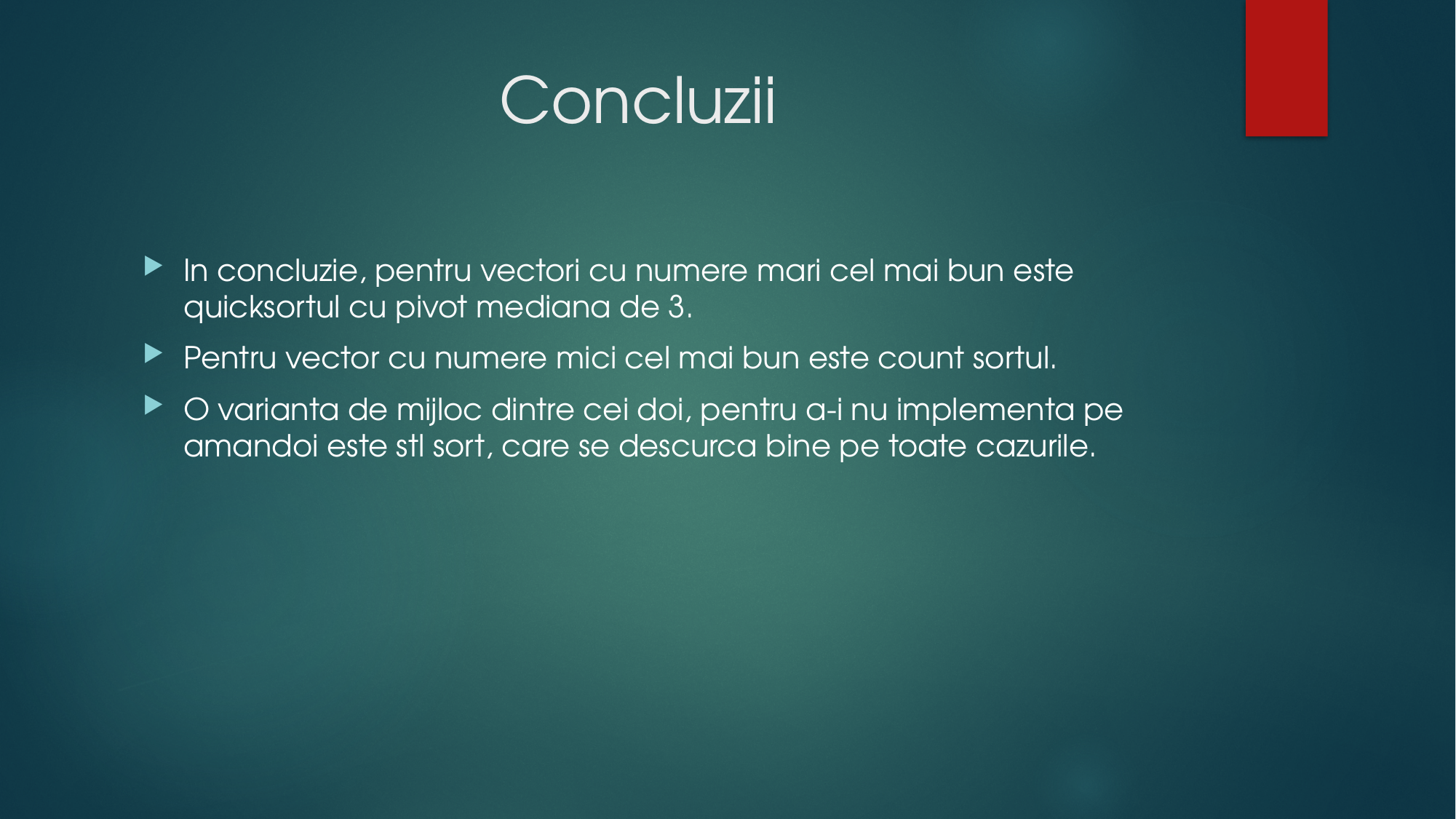

# Concluzii
In concluzie, pentru vectori cu numere mari cel mai bun este quicksortul cu pivot mediana de 3.
Pentru vector cu numere mici cel mai bun este count sortul.
O varianta de mijloc dintre cei doi, pentru a-i nu implementa pe amandoi este stl sort, care se descurca bine pe toate cazurile.